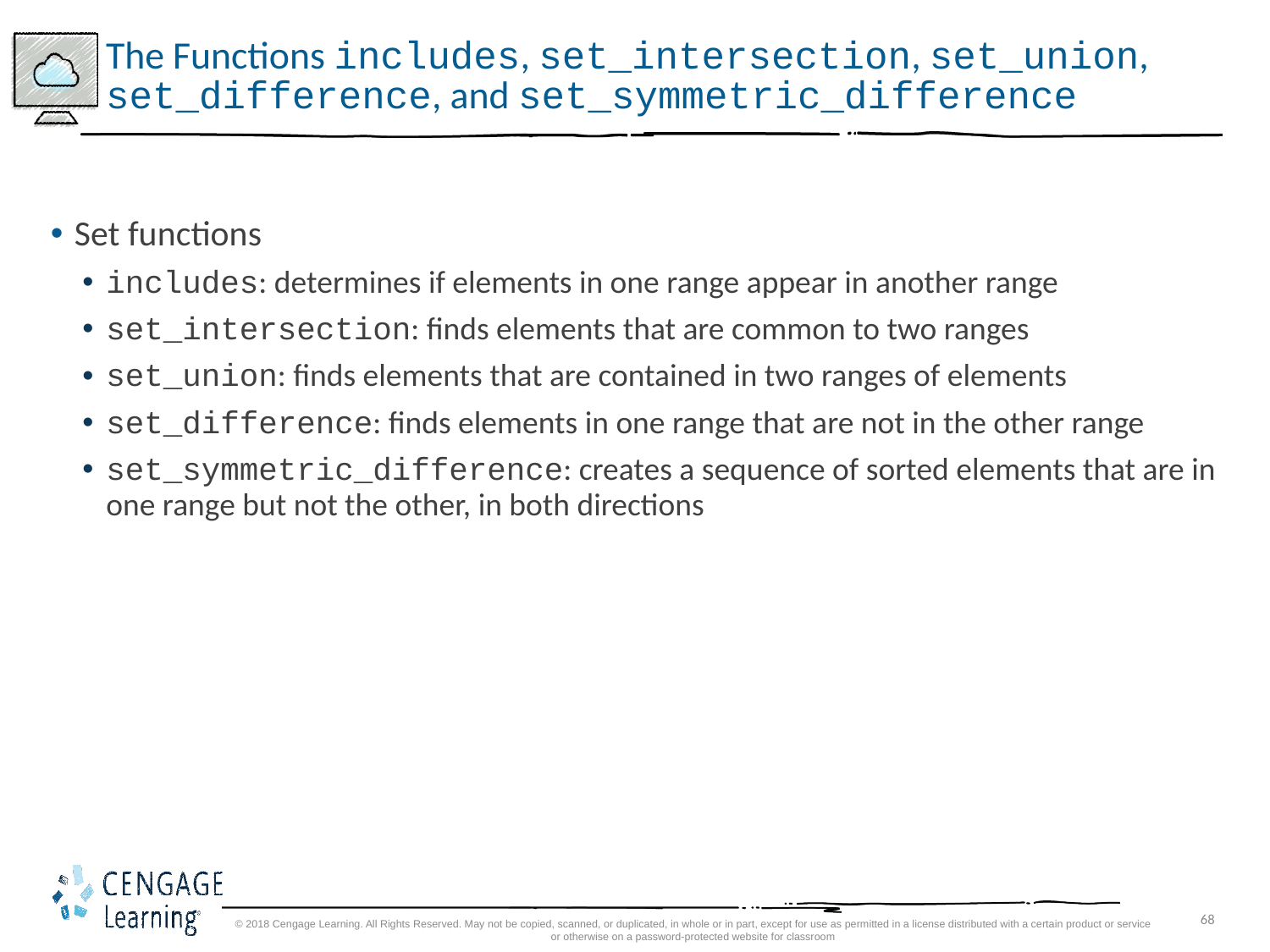

# The Functions includes, set_intersection, set_union, set_difference, and set_symmetric_difference
Set functions
includes: determines if elements in one range appear in another range
set_intersection: finds elements that are common to two ranges
set_union: finds elements that are contained in two ranges of elements
set_difference: finds elements in one range that are not in the other range
set_symmetric_difference: creates a sequence of sorted elements that are in one range but not the other, in both directions

© 2018 Cengage Learning. All Rights Reserved. May not be copied, scanned, or duplicated, in whole or in part, except for use as permitted in a license distributed with a certain product or service or otherwise on a password-protected website for classroom